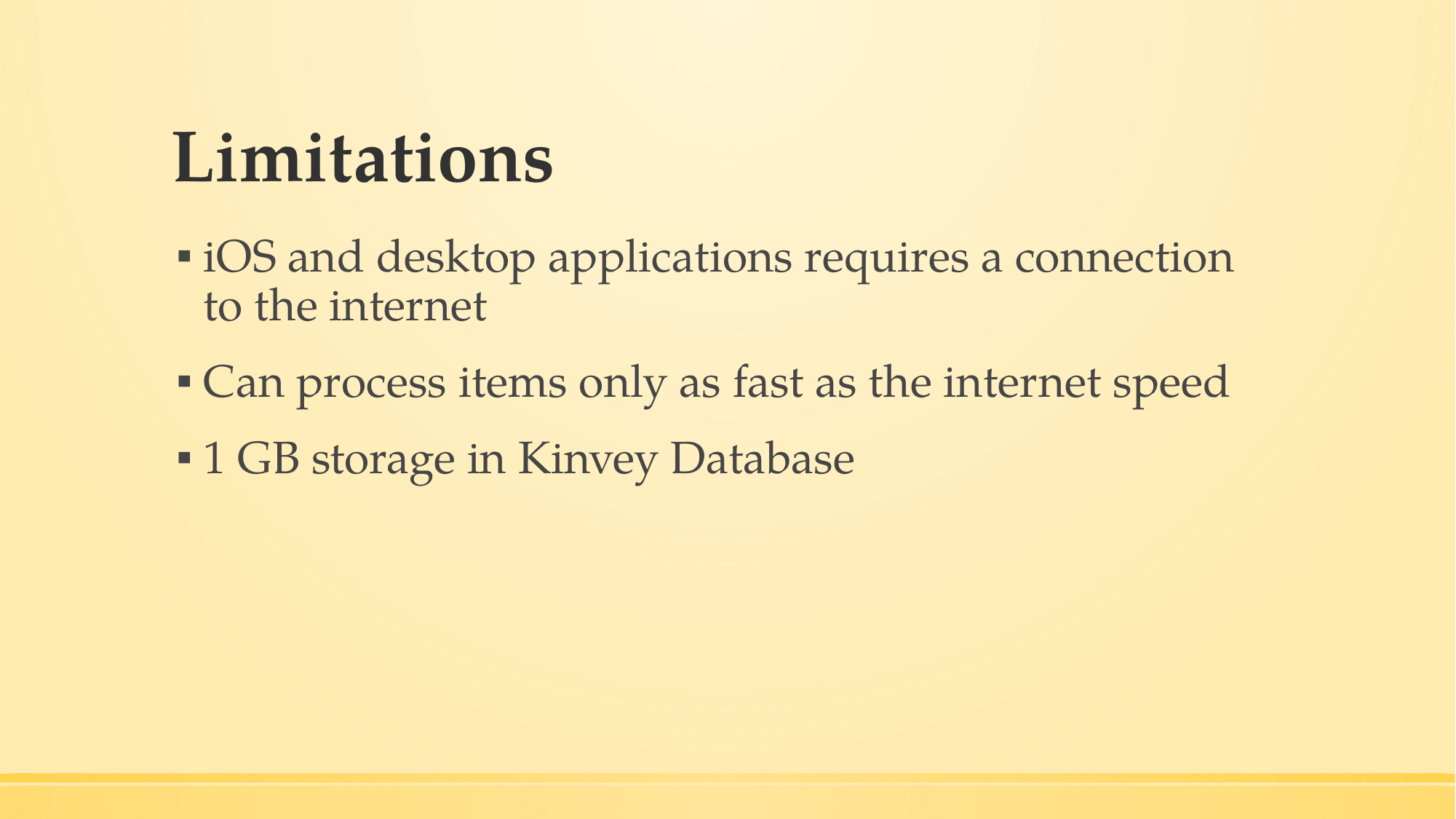

# Limitations
iOS and desktop applications requires a connection to the internet
Can process items only as fast as the internet speed
1 GB storage in Kinvey Database